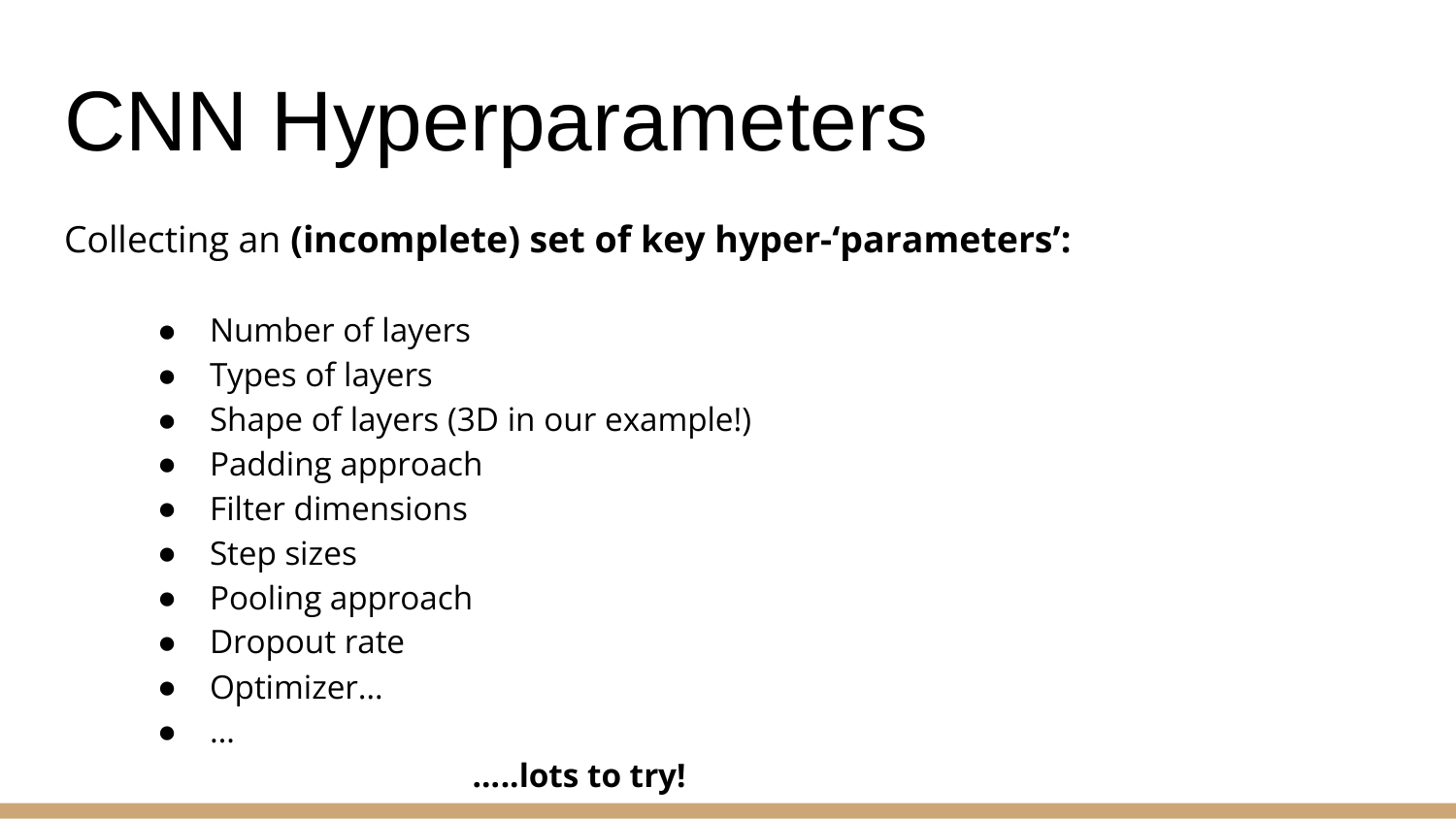

# CNN Hyperparameters
Collecting an (incomplete) set of key hyper-‘parameters’:

Number of layers
Types of layers
Shape of layers (3D in our example!)
Padding approach
Filter dimensions
Step sizes
Pooling approach
Dropout rate
Optimizer…
…
                               …..lots to try!